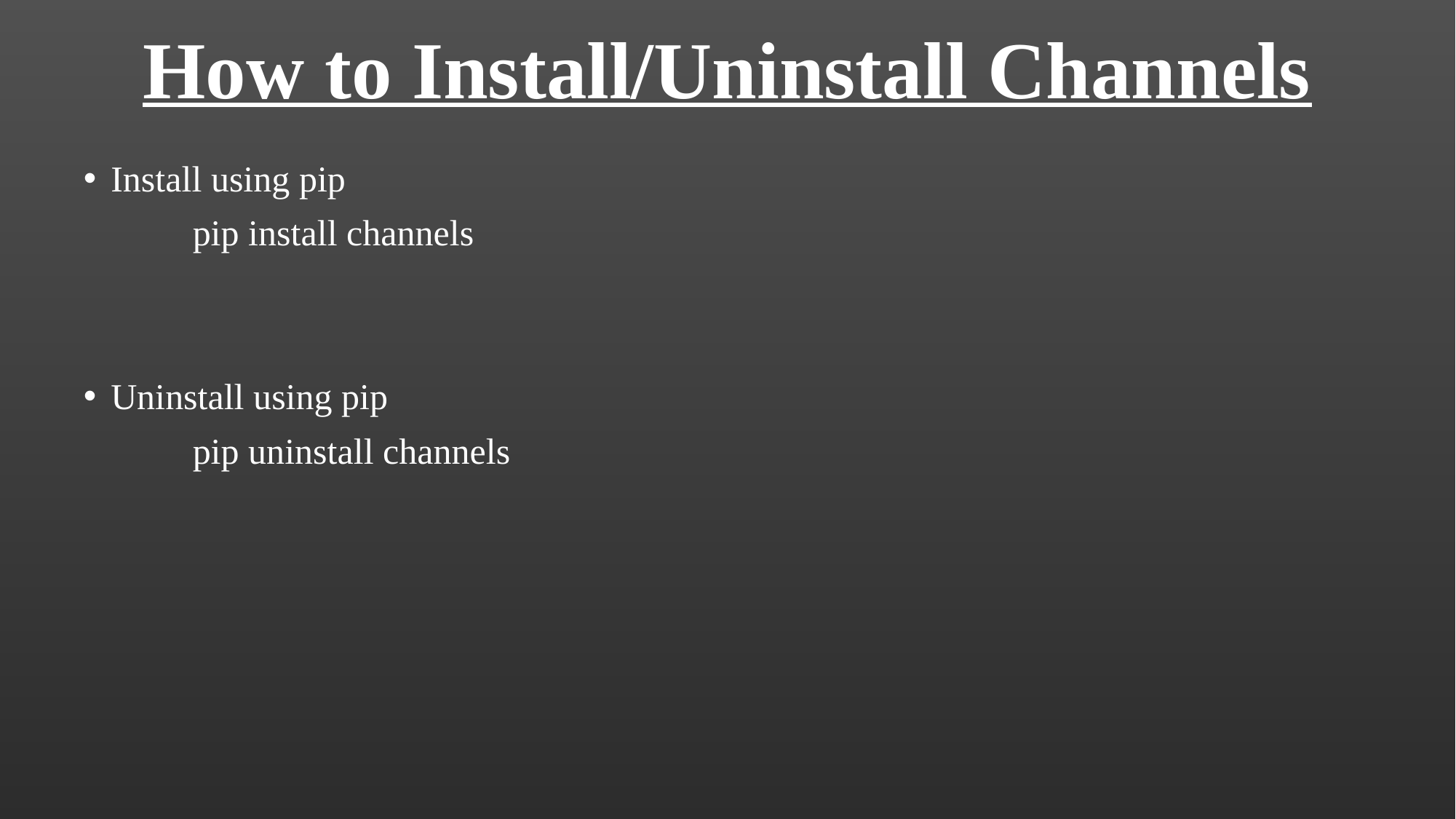

# How to Install/Uninstall Channels
Install using pip
	pip install channels

Uninstall using pip
	pip uninstall channels